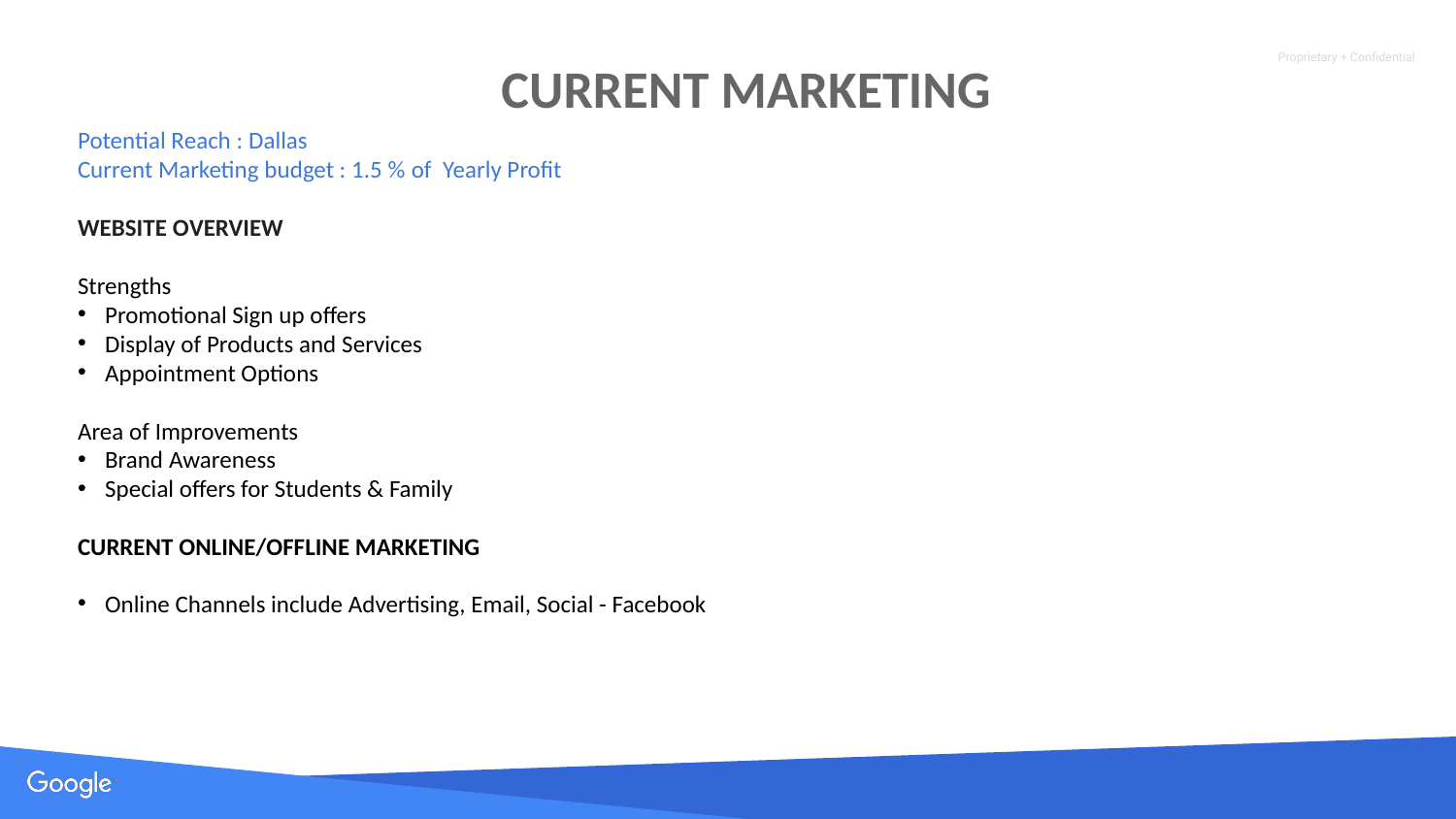

# Current Marketing
Potential Reach : Dallas
Current Marketing budget : 1.5 % of  Yearly Profit

Website Overview

Strengths
Promotional Sign up offers
Display of Products and Services
Appointment Options

Area of Improvements
Brand Awareness
Special offers for Students & Family
Current Online/Offline Marketing
Online Channels include Advertising, Email, Social - Facebook